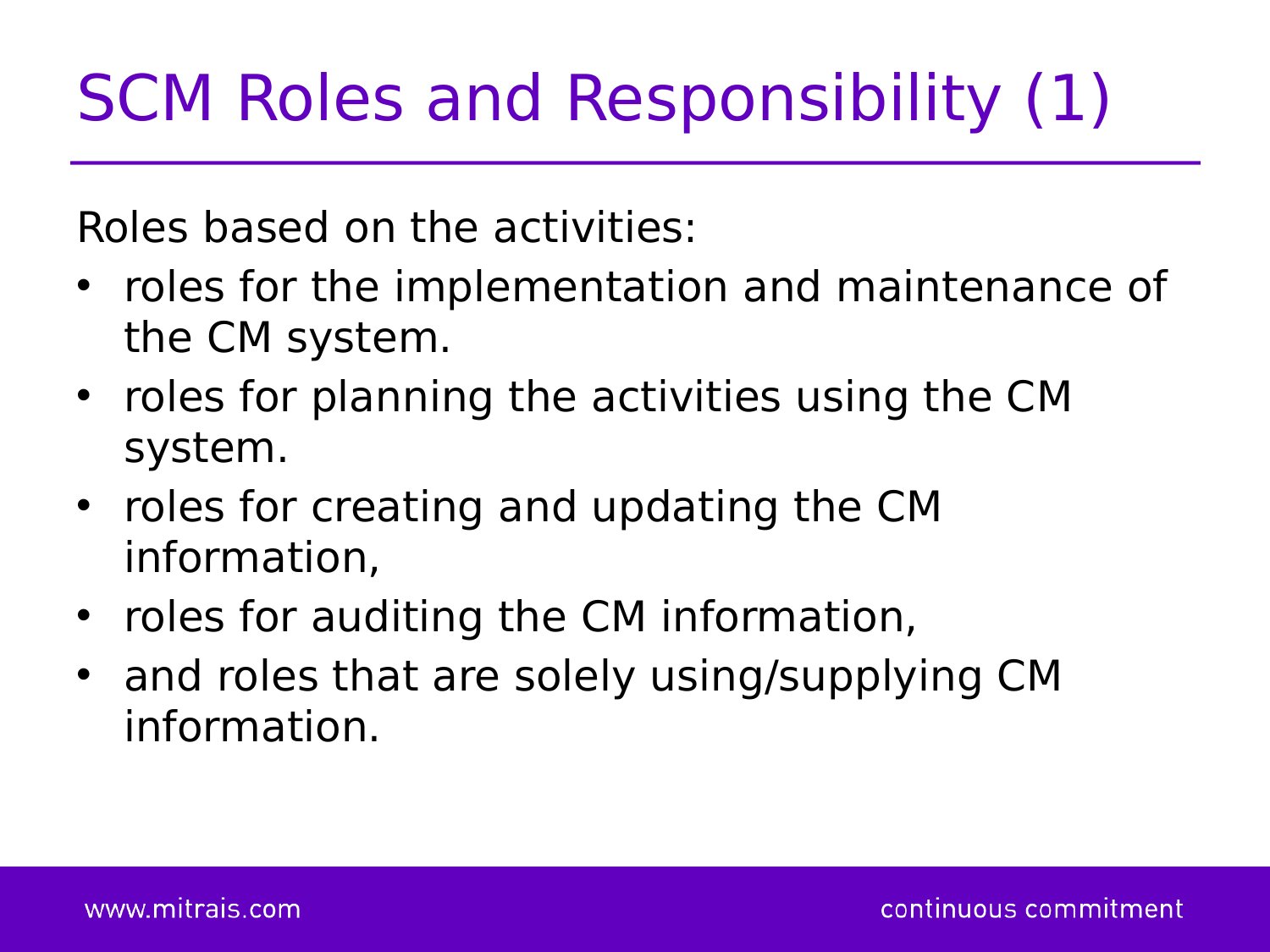

# SCM Roles and Responsibility (1)
Roles based on the activities:
roles for the implementation and maintenance of the CM system.
roles for planning the activities using the CM system.
roles for creating and updating the CM information,
roles for auditing the CM information,
and roles that are solely using/supplying CM information.